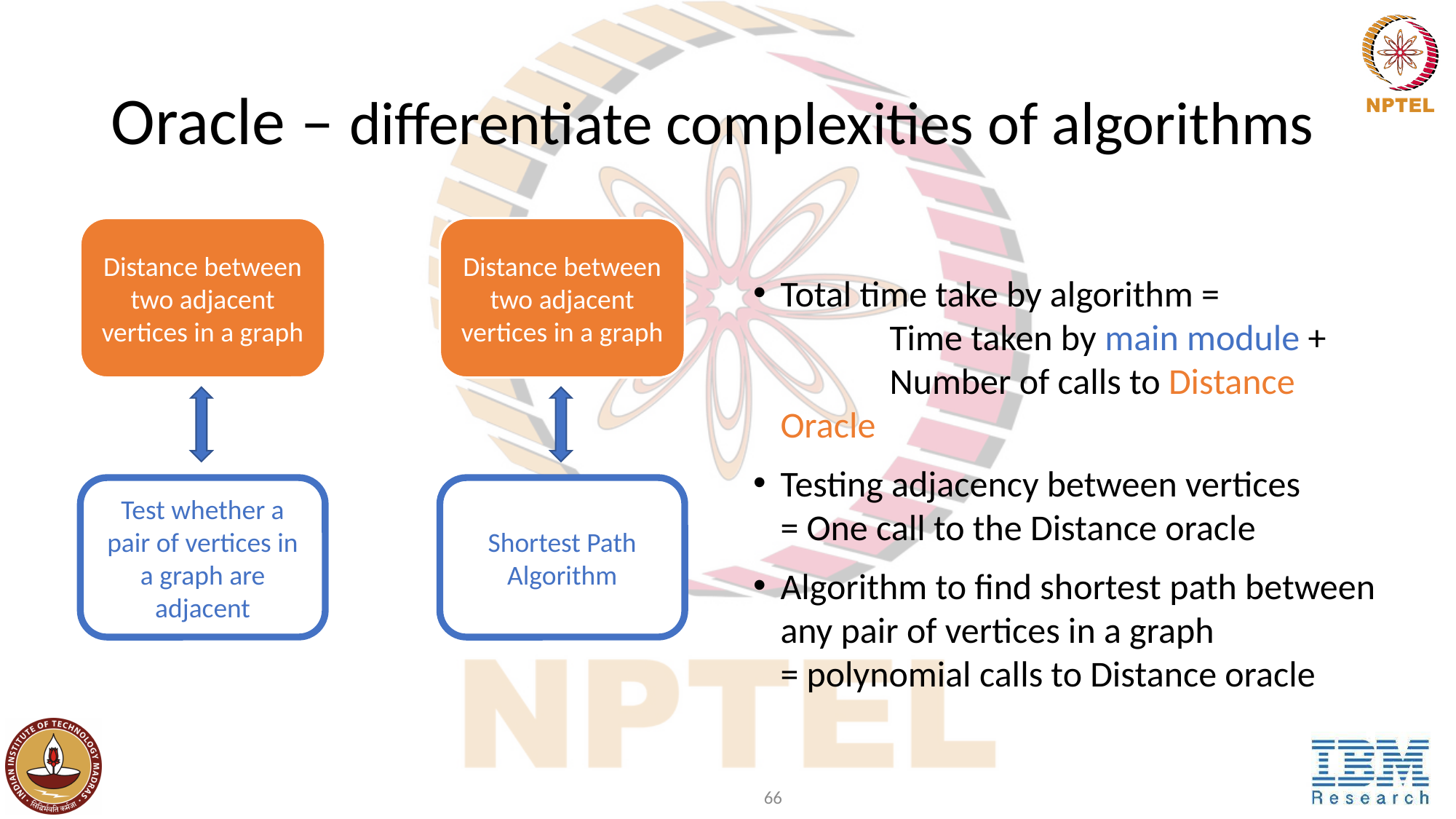

# Oracle – differentiate complexities of algorithms
Distance between two adjacent vertices in a graph
Distance between two adjacent vertices in a graph
Total time take by algorithm =
	Time taken by main module +
	Number of calls to Distance Oracle
Testing adjacency between vertices
= One call to the Distance oracle
Algorithm to find shortest path between any pair of vertices in a graph
= polynomial calls to Distance oracle

Test whether a pair of vertices in a graph are adjacent
Shortest Path Algorithm
66